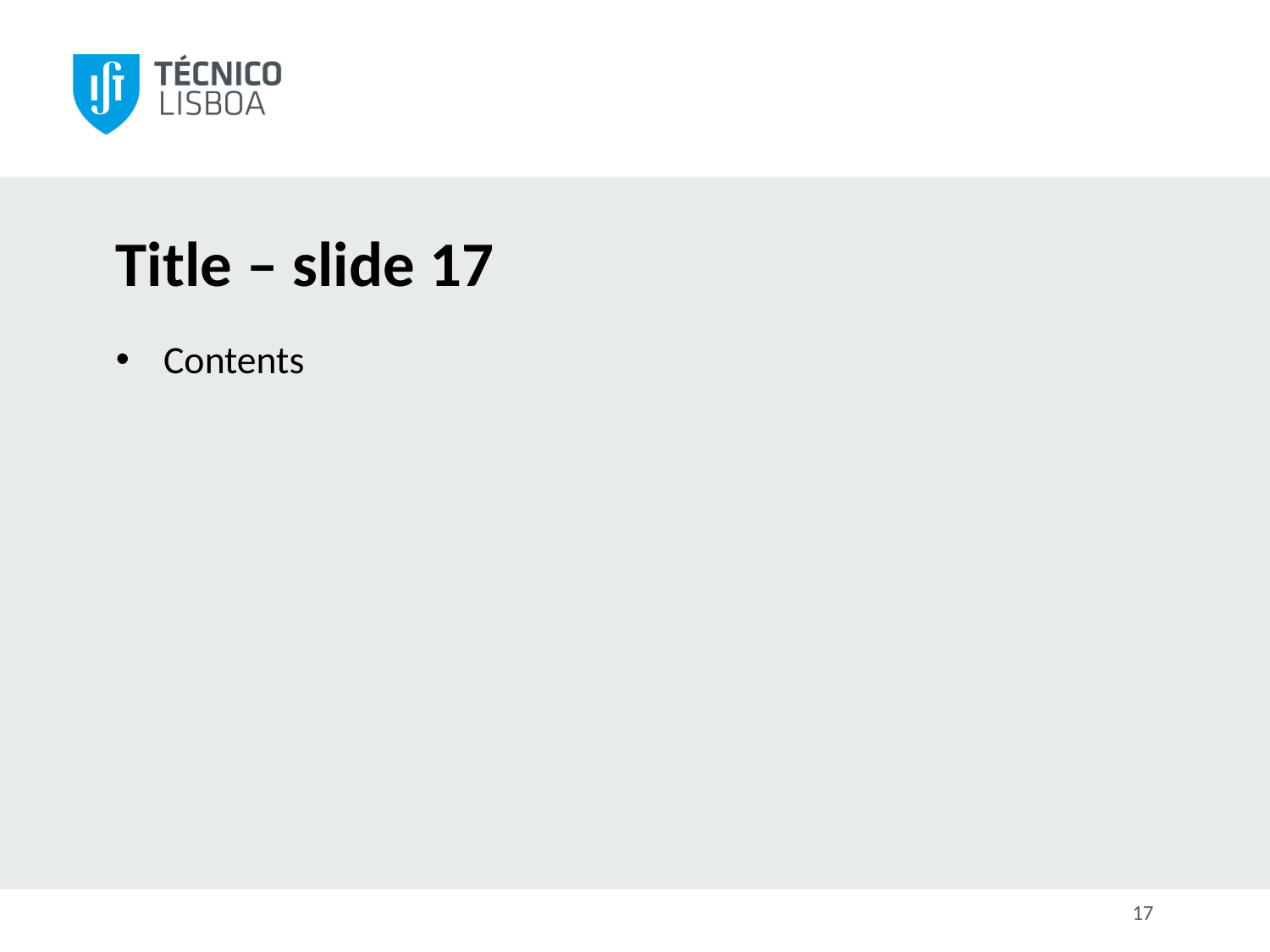

# Title – slide 17
Contents
17